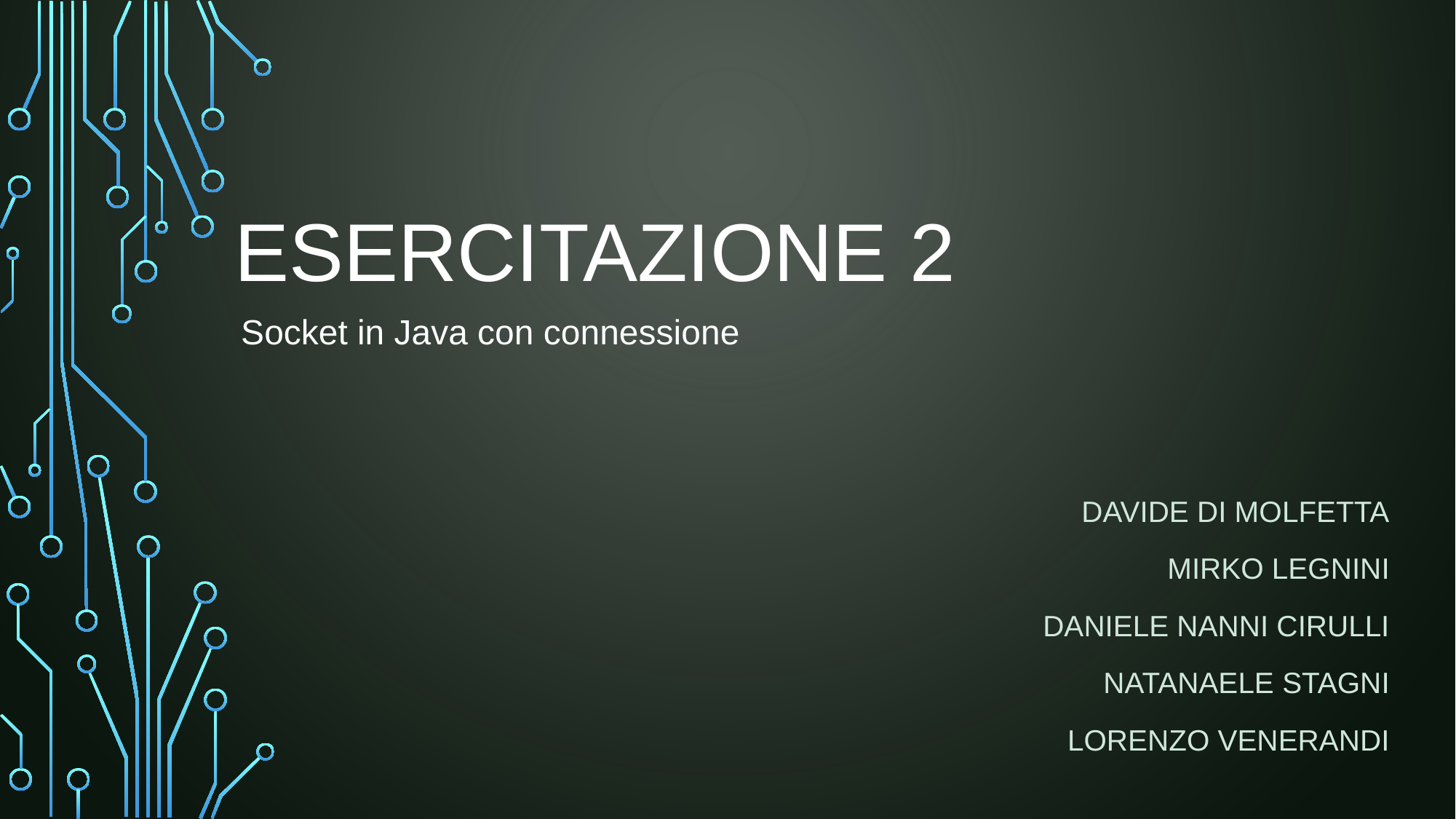

# ESERCITAZIONE 2
Socket in Java con connessione
Davide di molfetta
Mirko legnini
Daniele nanni cirulli
Natanaele stagni
Lorenzo venerandi